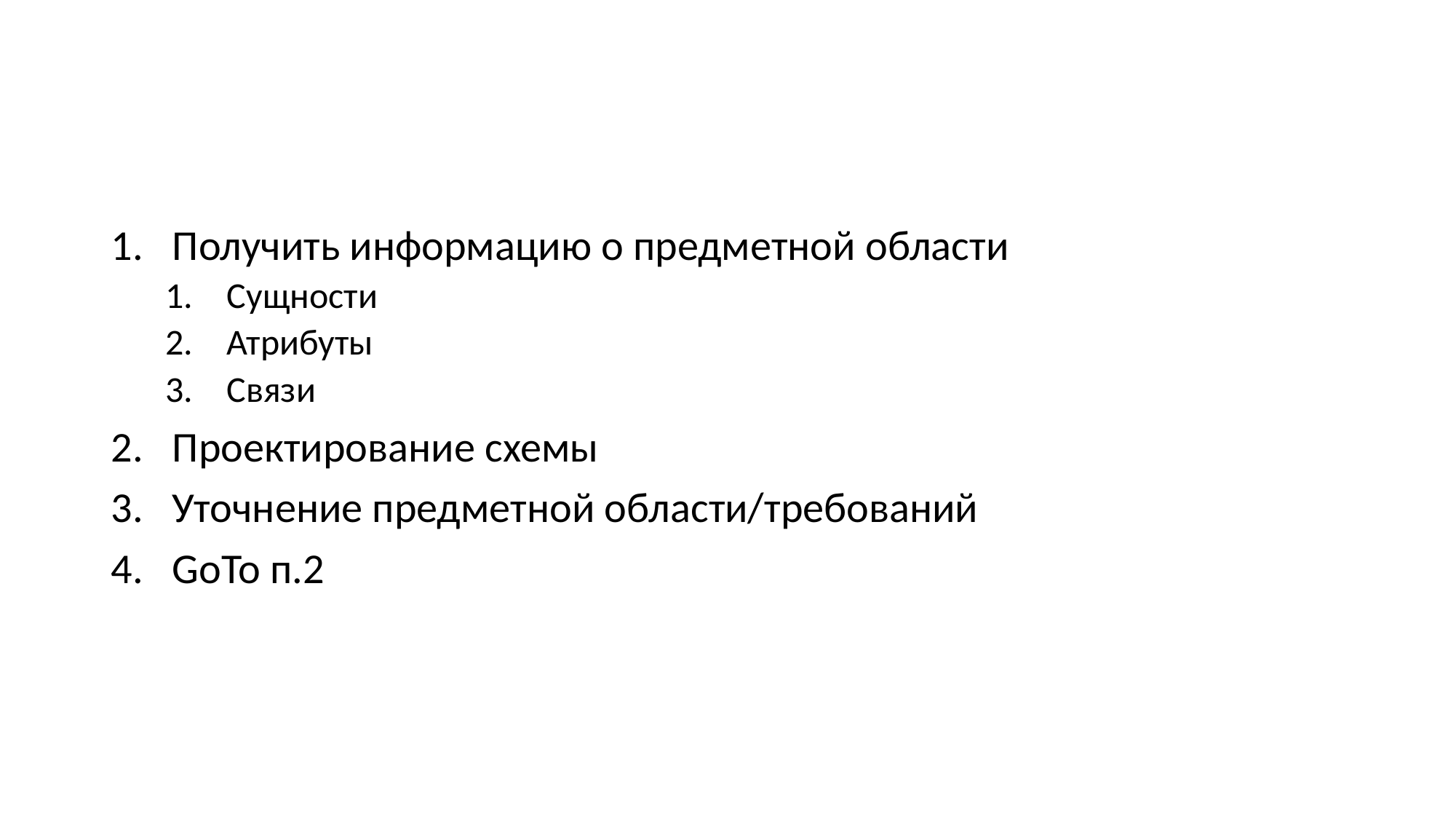

Получить информацию о предметной области
Сущности
Атрибуты
Связи
Проектирование схемы
Уточнение предметной области/требований
GoTo п.2